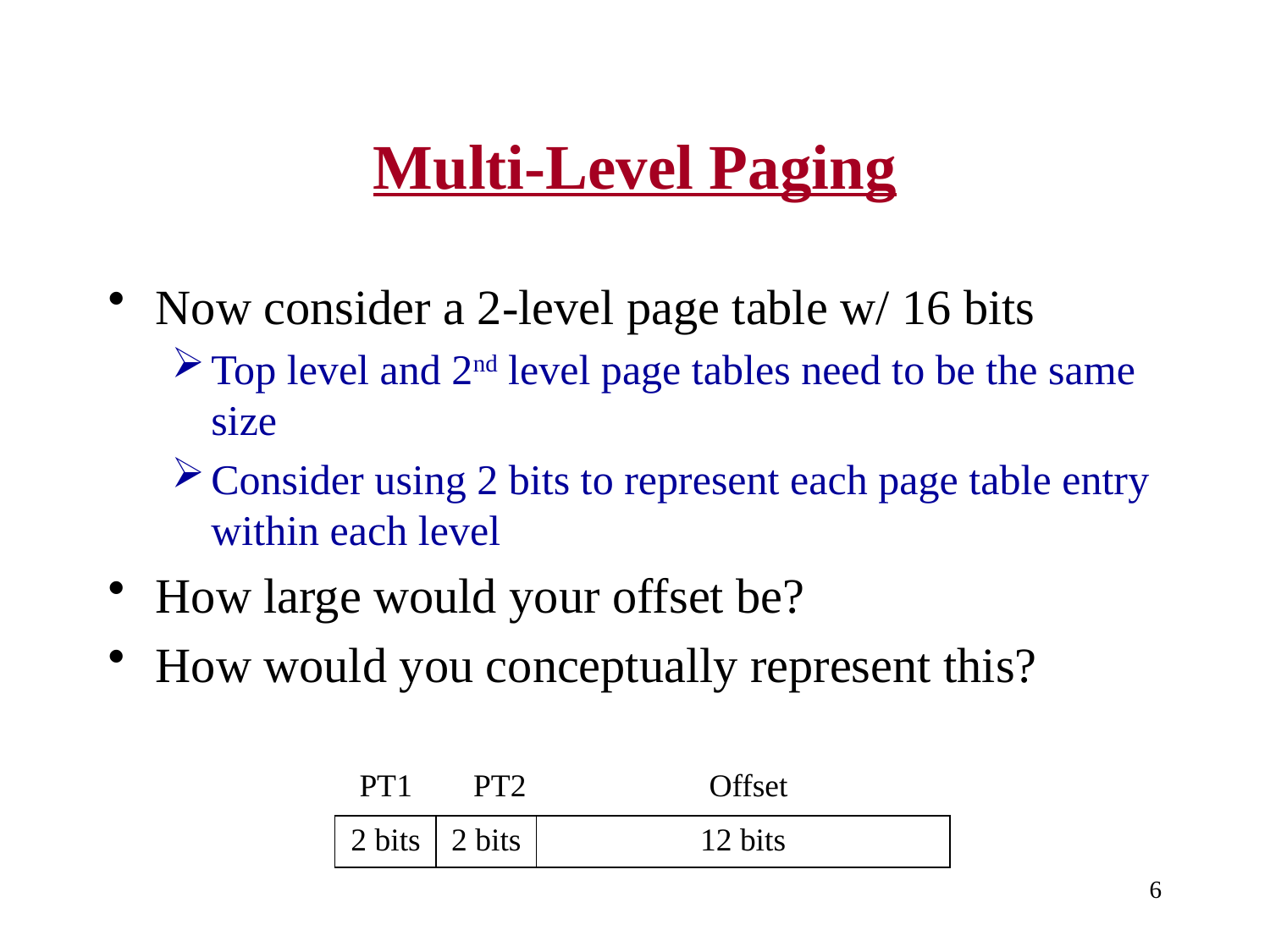

# Multi-Level Paging
Now consider a 2-level page table w/ 16 bits
Top level and 2nd level page tables need to be the same size
Consider using 2 bits to represent each page table entry within each level
How large would your offset be?
How would you conceptually represent this?
PT1
PT2
Offset
| 2 bits | 2 bits | 12 bits |
| --- | --- | --- |
6